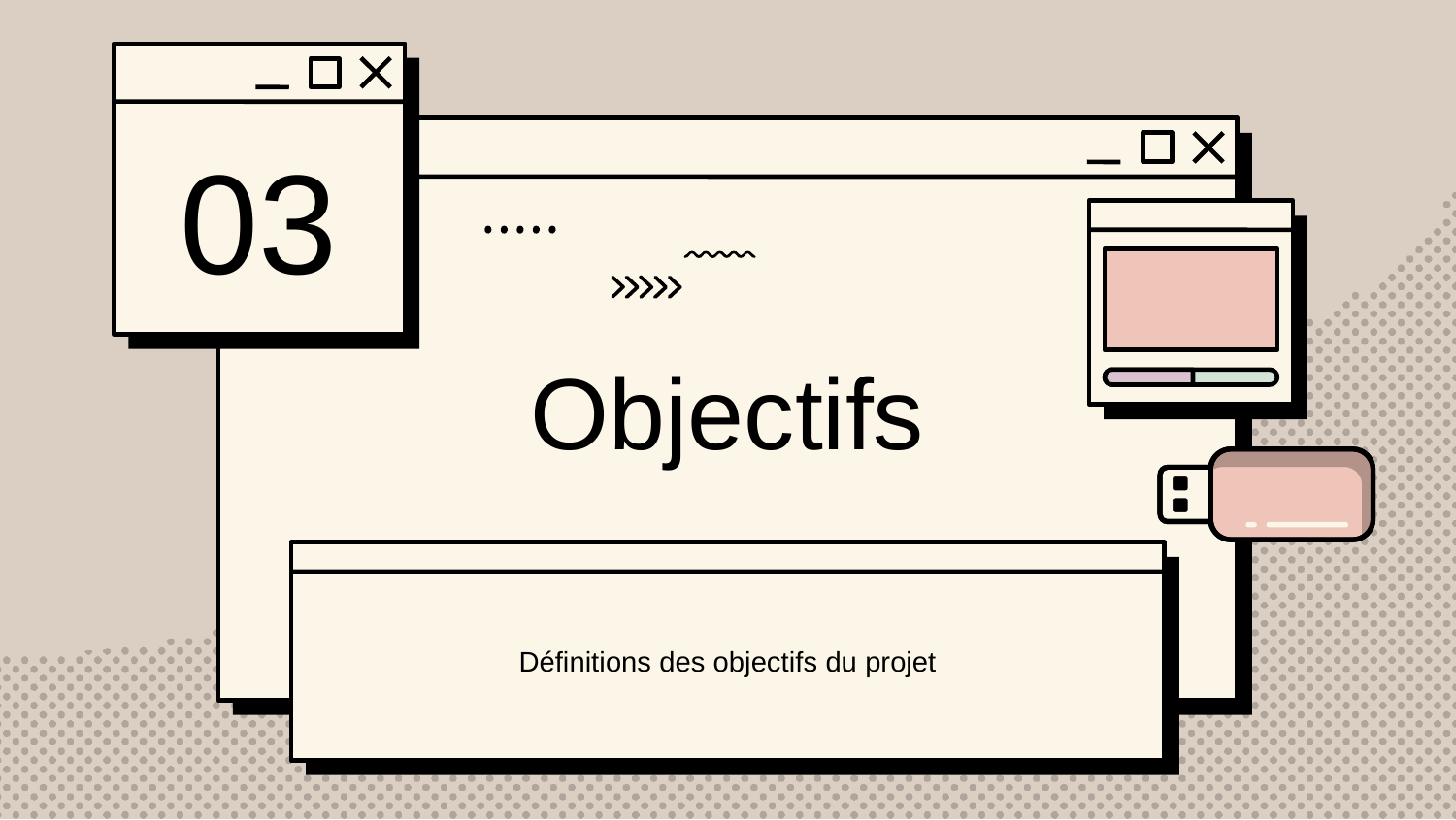

# 03

Objectifs

Définitions des objectifs du projet